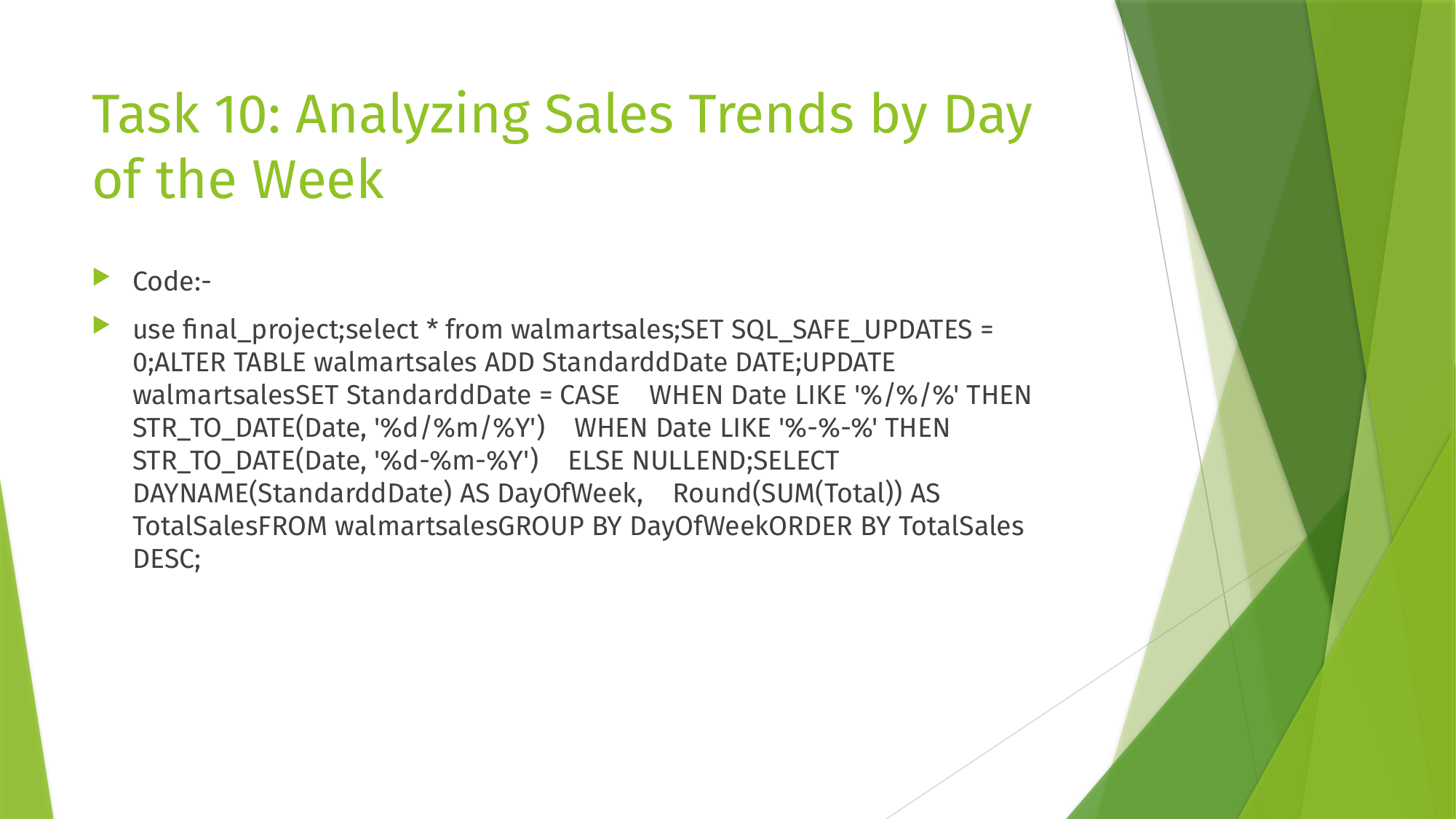

# Task 10: Analyzing Sales Trends by Day of the Week
Code:-
use final_project;select * from walmartsales;SET SQL_SAFE_UPDATES = 0;ALTER TABLE walmartsales ADD StandarddDate DATE;UPDATE walmartsalesSET StandarddDate = CASE    WHEN Date LIKE '%/%/%' THEN STR_TO_DATE(Date, '%d/%m/%Y')    WHEN Date LIKE '%-%-%' THEN STR_TO_DATE(Date, '%d-%m-%Y')    ELSE NULLEND;SELECT     DAYNAME(StandarddDate) AS DayOfWeek,    Round(SUM(Total)) AS TotalSalesFROM walmartsalesGROUP BY DayOfWeekORDER BY TotalSales DESC;